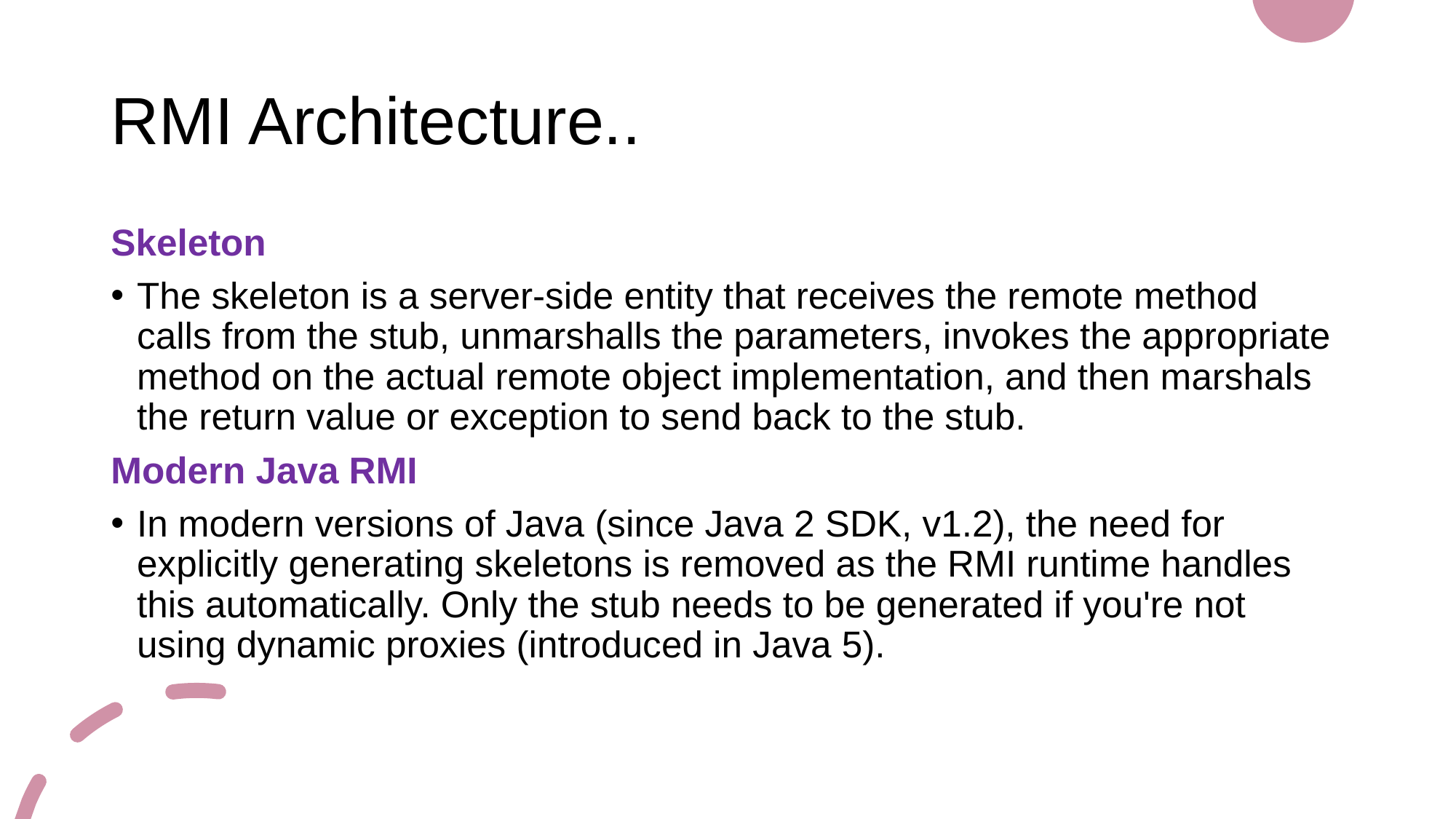

# RMI Architecture..
Skeleton
The skeleton is a server-side entity that receives the remote method calls from the stub, unmarshalls the parameters, invokes the appropriate method on the actual remote object implementation, and then marshals the return value or exception to send back to the stub.
Modern Java RMI
In modern versions of Java (since Java 2 SDK, v1.2), the need for explicitly generating skeletons is removed as the RMI runtime handles this automatically. Only the stub needs to be generated if you're not using dynamic proxies (introduced in Java 5).